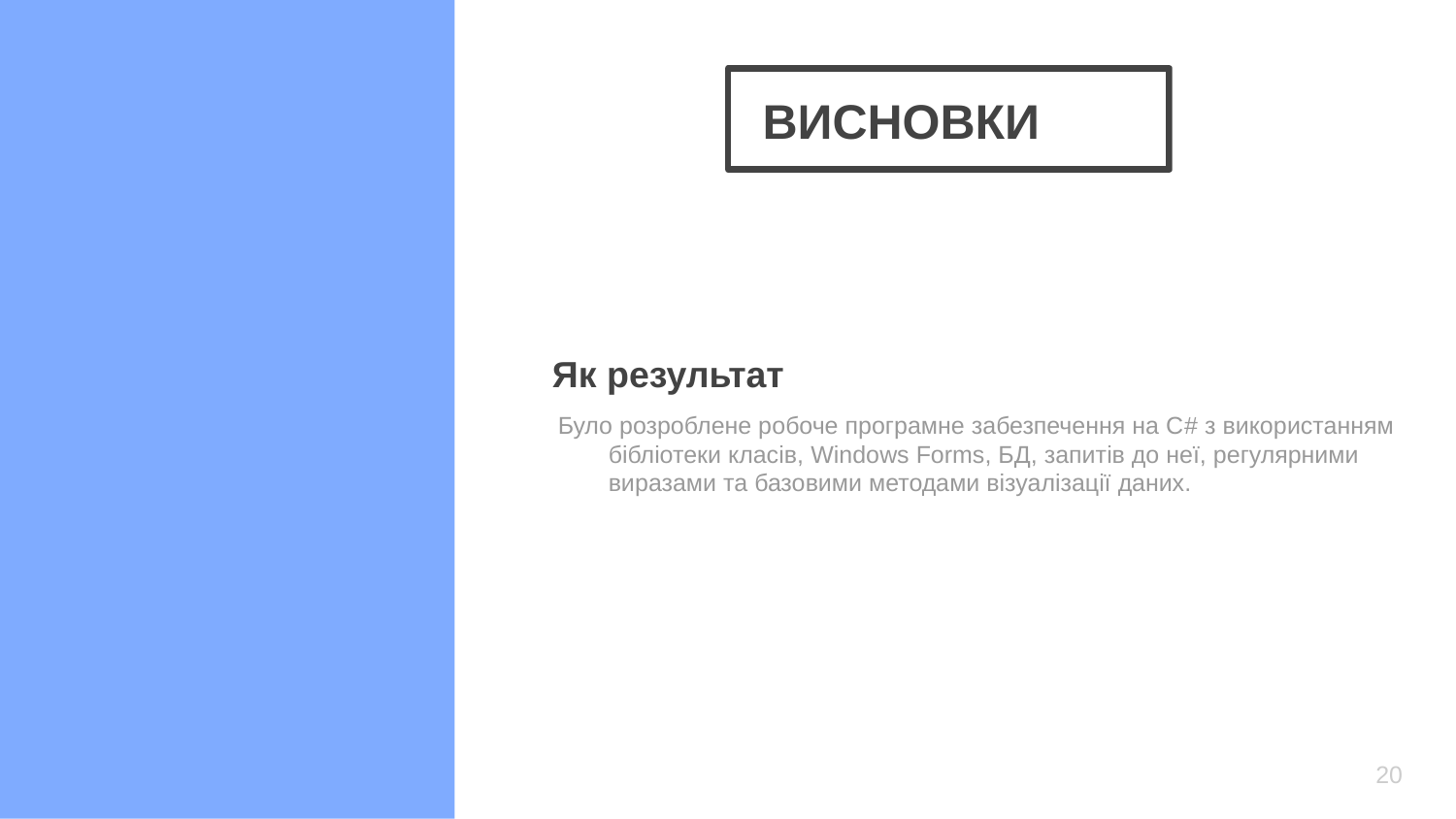

# ВИСНОВКИ

Як результат
Було розроблене робоче програмне забезпечення на С# з використанням бібліотеки класів, Windows Forms, БД, запитів до неї, регулярними виразами та базовими методами візуалізації даних.
20